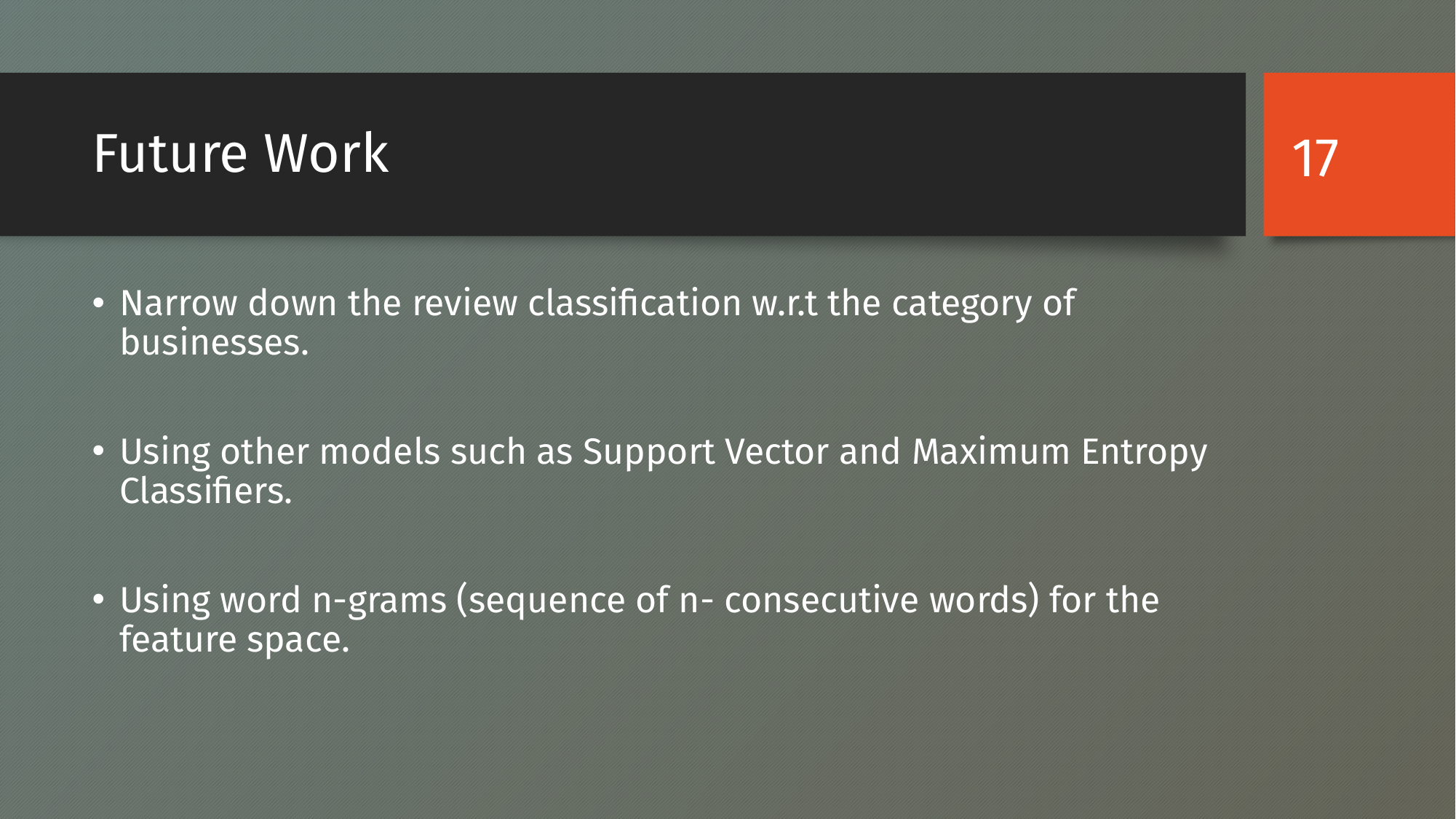

17
# Future Work
Narrow down the review classification w.r.t the category of businesses.

Using other models such as Support Vector and Maximum Entropy Classifiers.

Using word n-grams (sequence of n- consecutive words) for the feature space.